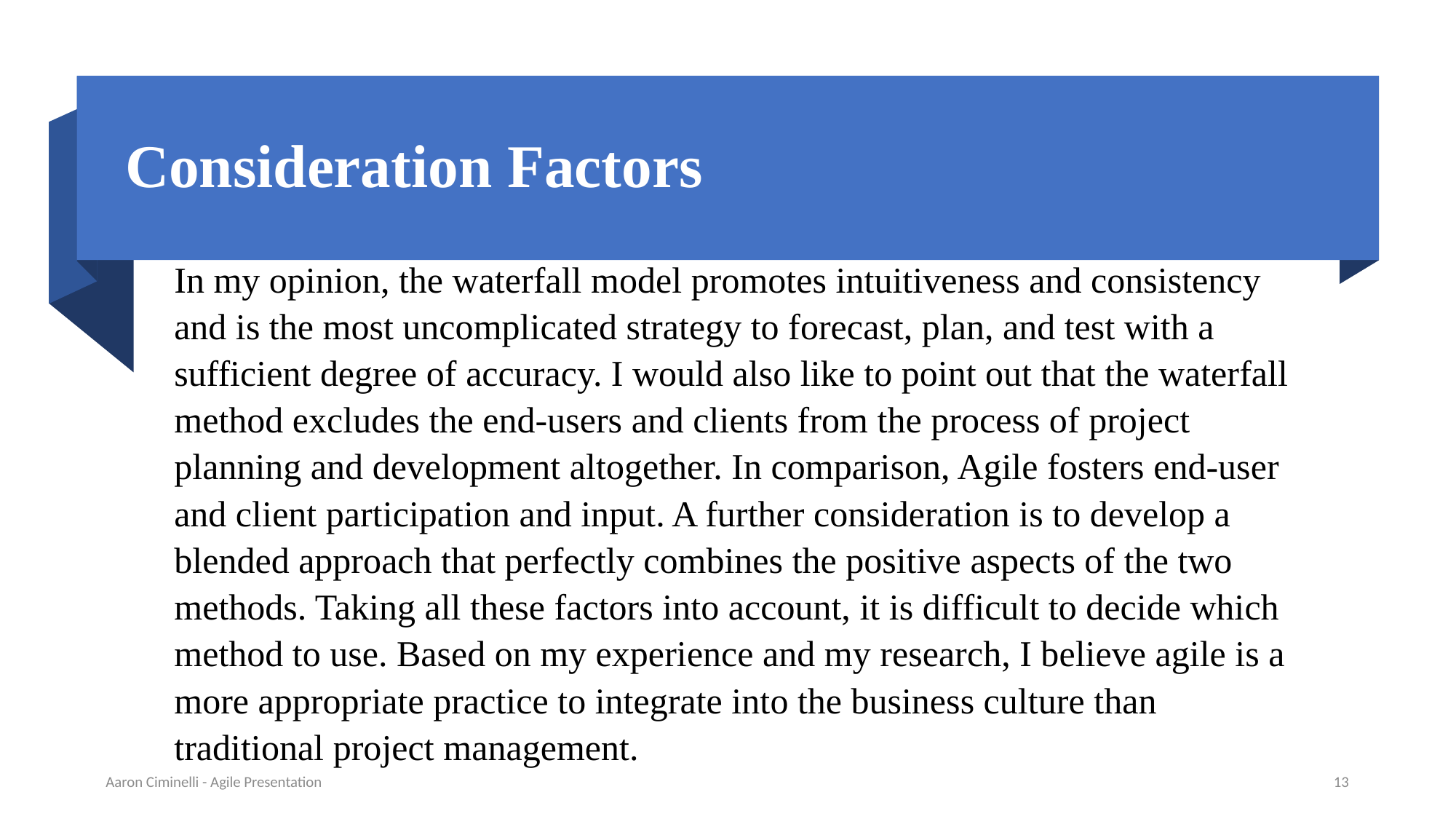

# Consideration Factors

In my opinion, the waterfall model promotes intuitiveness and consistency and is the most uncomplicated strategy to forecast, plan, and test with a sufficient degree of accuracy. I would also like to point out that the waterfall method excludes the end-users and clients from the process of project planning and development altogether. In comparison, Agile fosters end-user and client participation and input. A further consideration is to develop a blended approach that perfectly combines the positive aspects of the two methods. Taking all these factors into account, it is difficult to decide which method to use. Based on my experience and my research, I believe agile is a more appropriate practice to integrate into the business culture than traditional project management.
Aaron Ciminelli - Agile Presentation
13